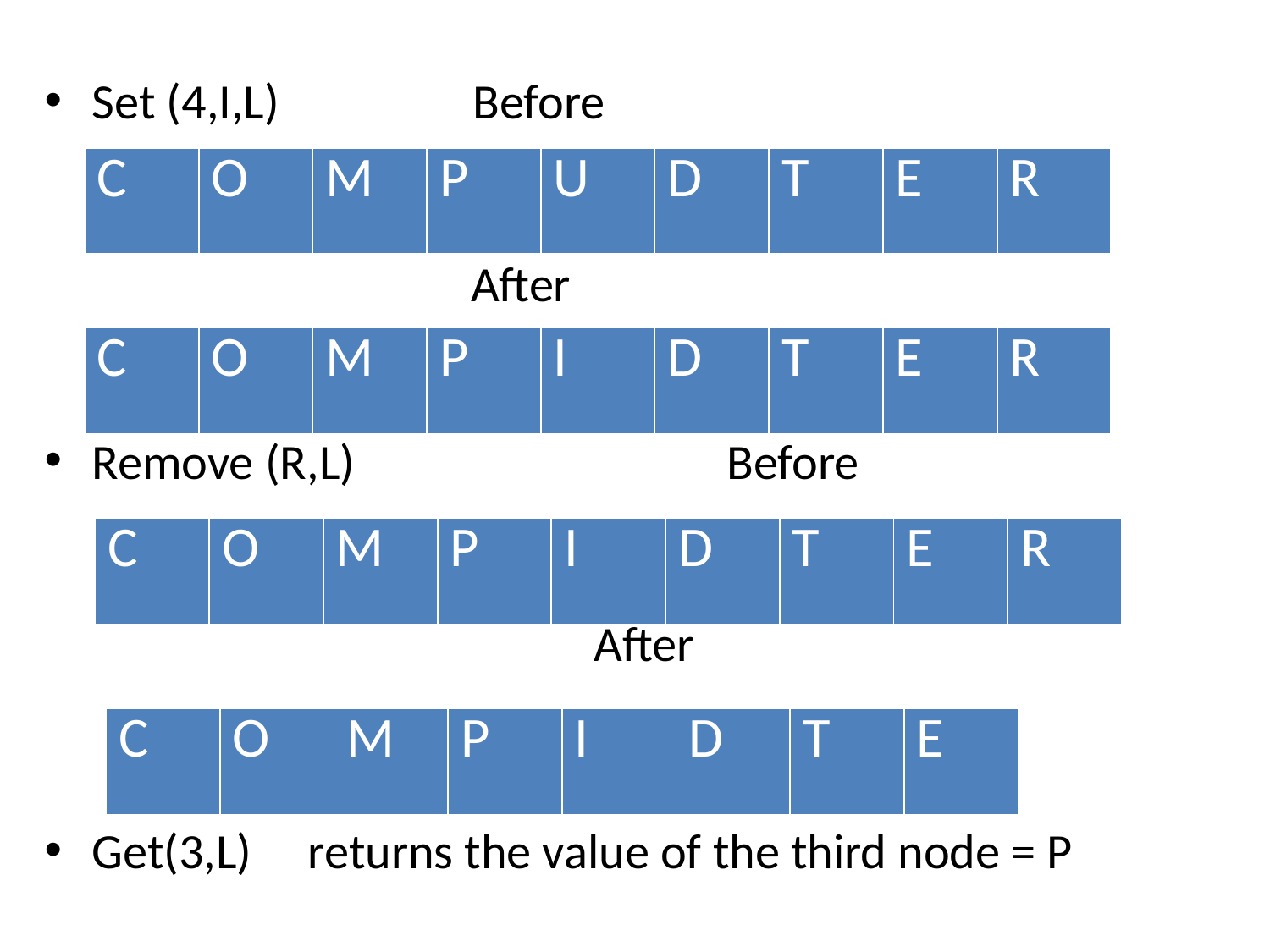

Set (4,I,L) 		Before

                                      After

Remove (R,L)			Before

                                                 After

Get(3,L)     returns the value of the third node = P

| C | O | M | P | U | D | T | E | R |
| --- | --- | --- | --- | --- | --- | --- | --- | --- |
| C | O | M | P | I | D | T | E | R |
| --- | --- | --- | --- | --- | --- | --- | --- | --- |
| C | O | M | P | I | D | T | E | R |
| --- | --- | --- | --- | --- | --- | --- | --- | --- |
| C | O | M | P | I | D | T | E |
| --- | --- | --- | --- | --- | --- | --- | --- |